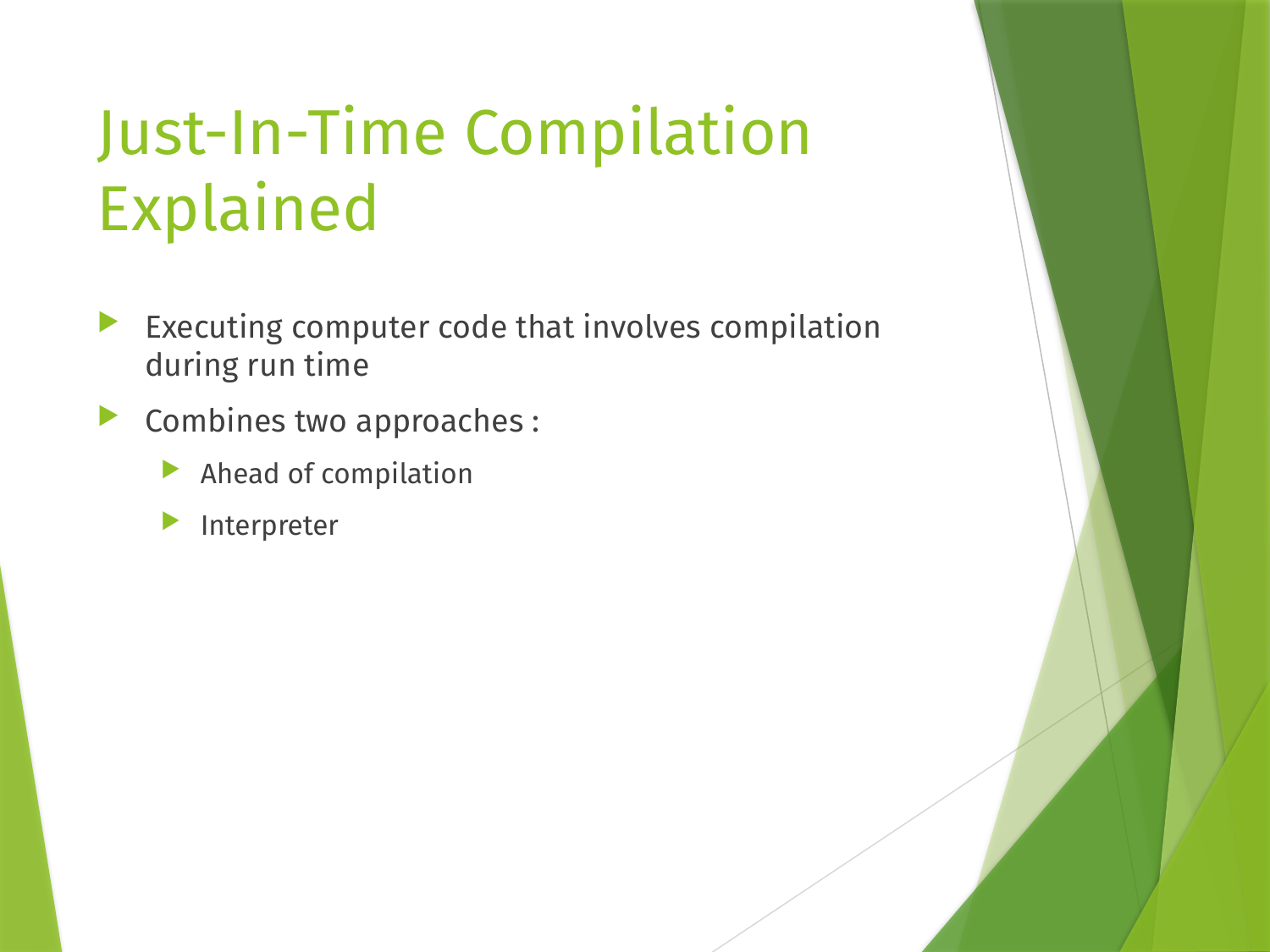

# Just-In-Time Compilation Explained
Executing computer code that involves compilation during run time
Combines two approaches :
Ahead of compilation
Interpreter